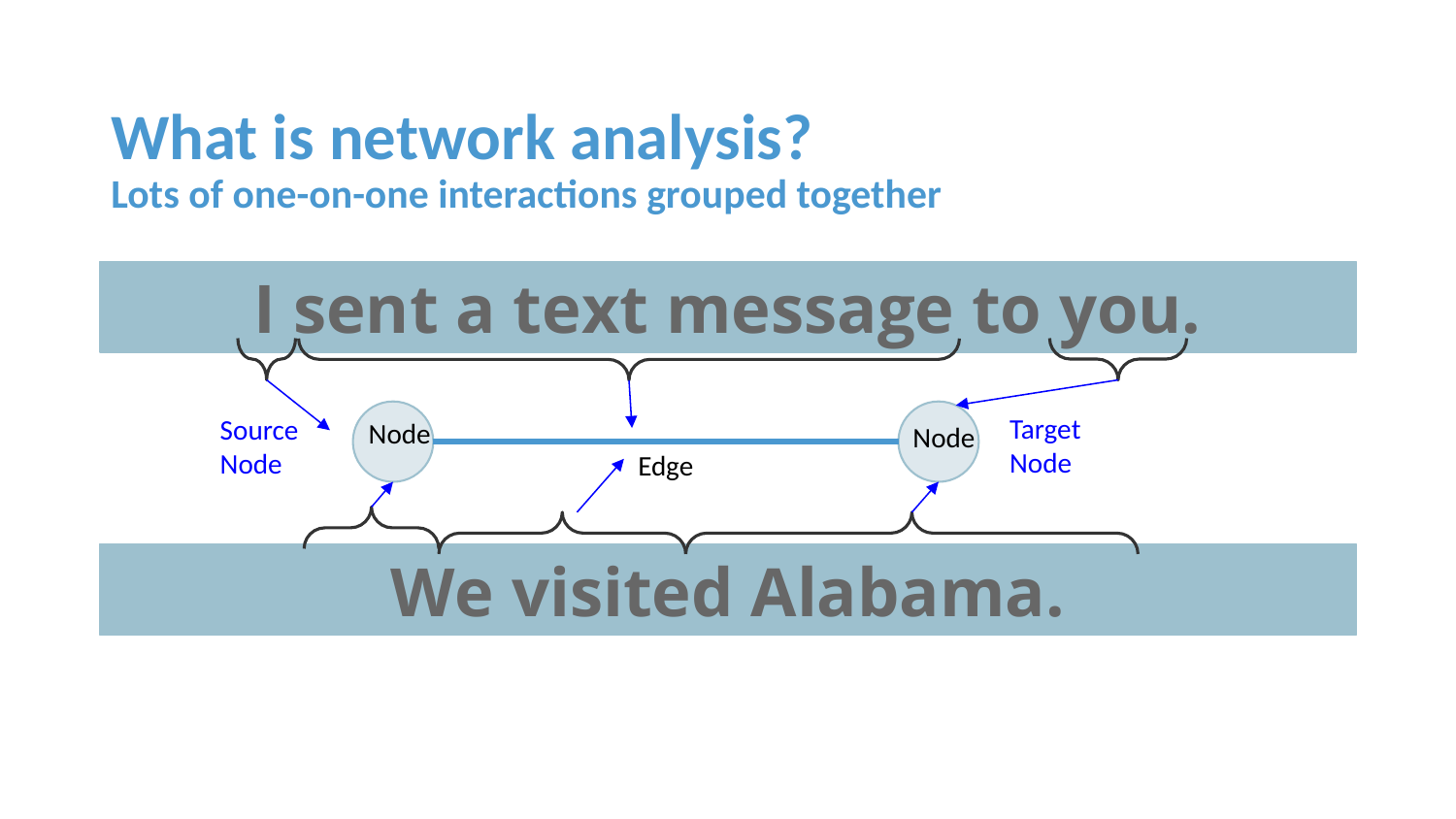

# What is network analysis? Lots of one-on-one interactions grouped together
I sent a text message to you.

Target Node
Source Node
Node

Node

Edge

We visited Alabama.